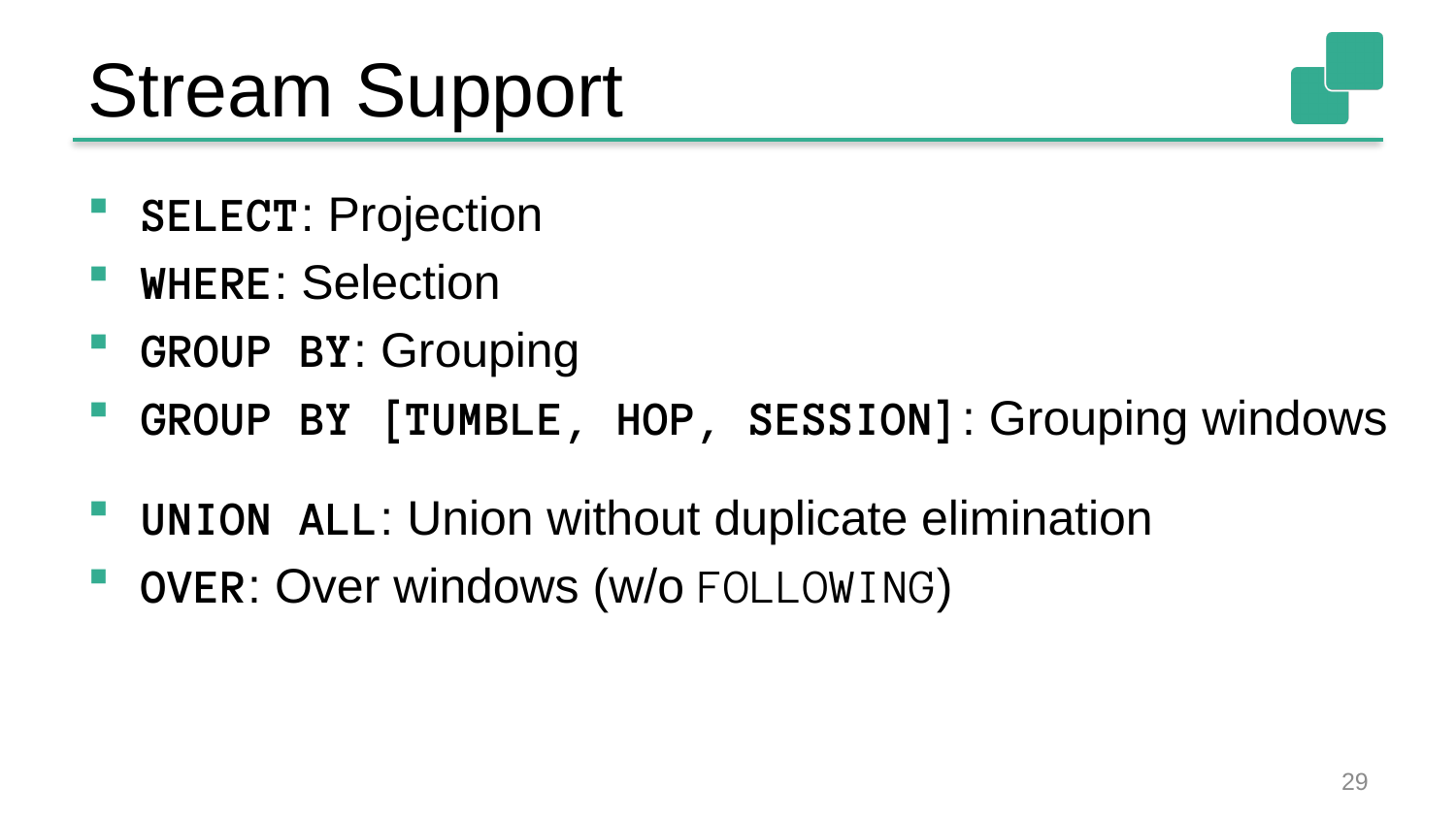

# Stream Support
SELECT: Projection
WHERE: Selection
GROUP BY: Grouping
GROUP BY [TUMBLE, HOP, SESSION]: Grouping windows

UNION ALL: Union without duplicate elimination
OVER: Over windows (w/o FOLLOWING)
29